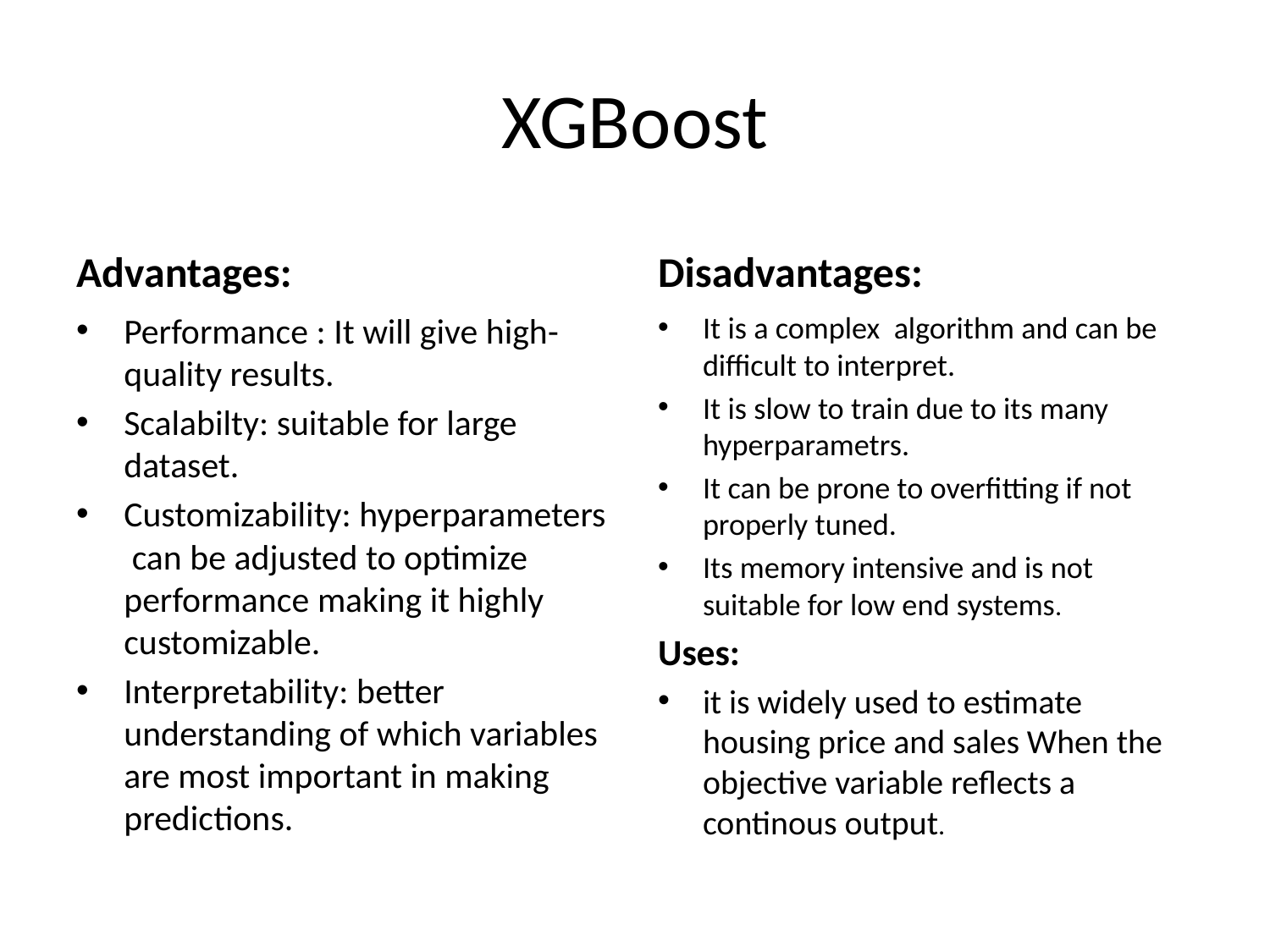

# XGBoost
Advantages:
Disadvantages:
Performance : It will give high-quality results.
Scalabilty: suitable for large dataset.
Customizability: hyperparameters  can be adjusted to optimize performance making it highly customizable.
Interpretability: better understanding of which variables are most important in making predictions.
It is a complex  algorithm and can be difficult to interpret.
It is slow to train due to its many hyperparametrs.
It can be prone to overfitting if not properly tuned.
Its memory intensive and is not suitable for low end systems.
Uses:
it is widely used to estimate housing price and sales When the objective variable reflects a continous output.